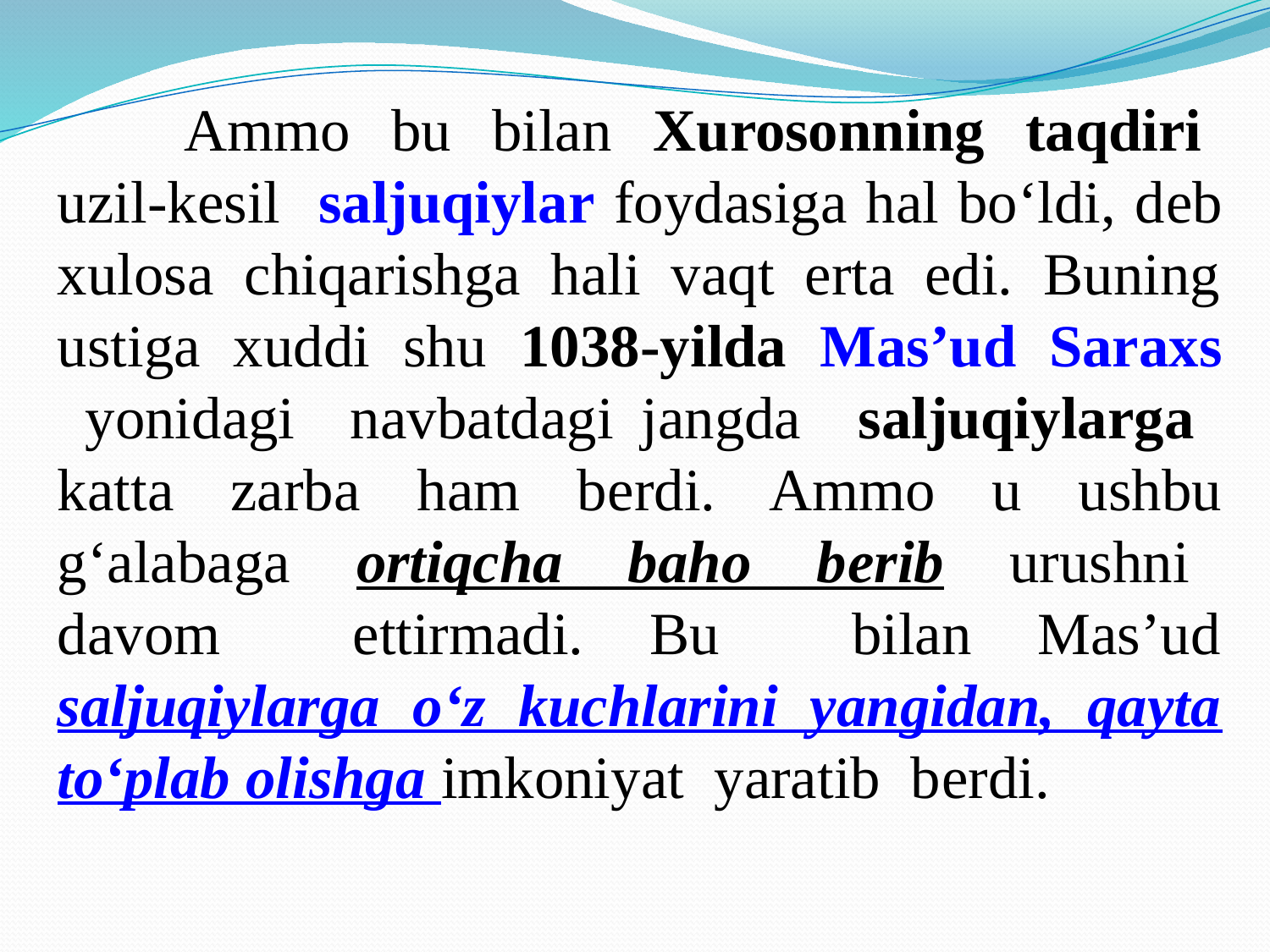

Ammo  bu  bilan  Xurosonning  taqdiri  uzil-kеsil  saljuqiylar foydasiga hal bo‘ldi, dеb xulosa chiqarishga hali vaqt erta edi. Buning ustiga  xuddi  shu  1038-yilda  Mas’ud  Saraxs  yonidagi  navbatdagi jangda  saljuqiylarga  katta  zarba  ham  bеrdi.  Ammo  u  ushbu g‘alabaga  ortiqcha  baho  bеrib  urushni  davom  ettirmadi. Bu  bilan Mas’ud saljuqiylarga o‘z kuchlarini yangidan, qayta to‘plab olishga imkoniyat  yaratib  bеrdi.